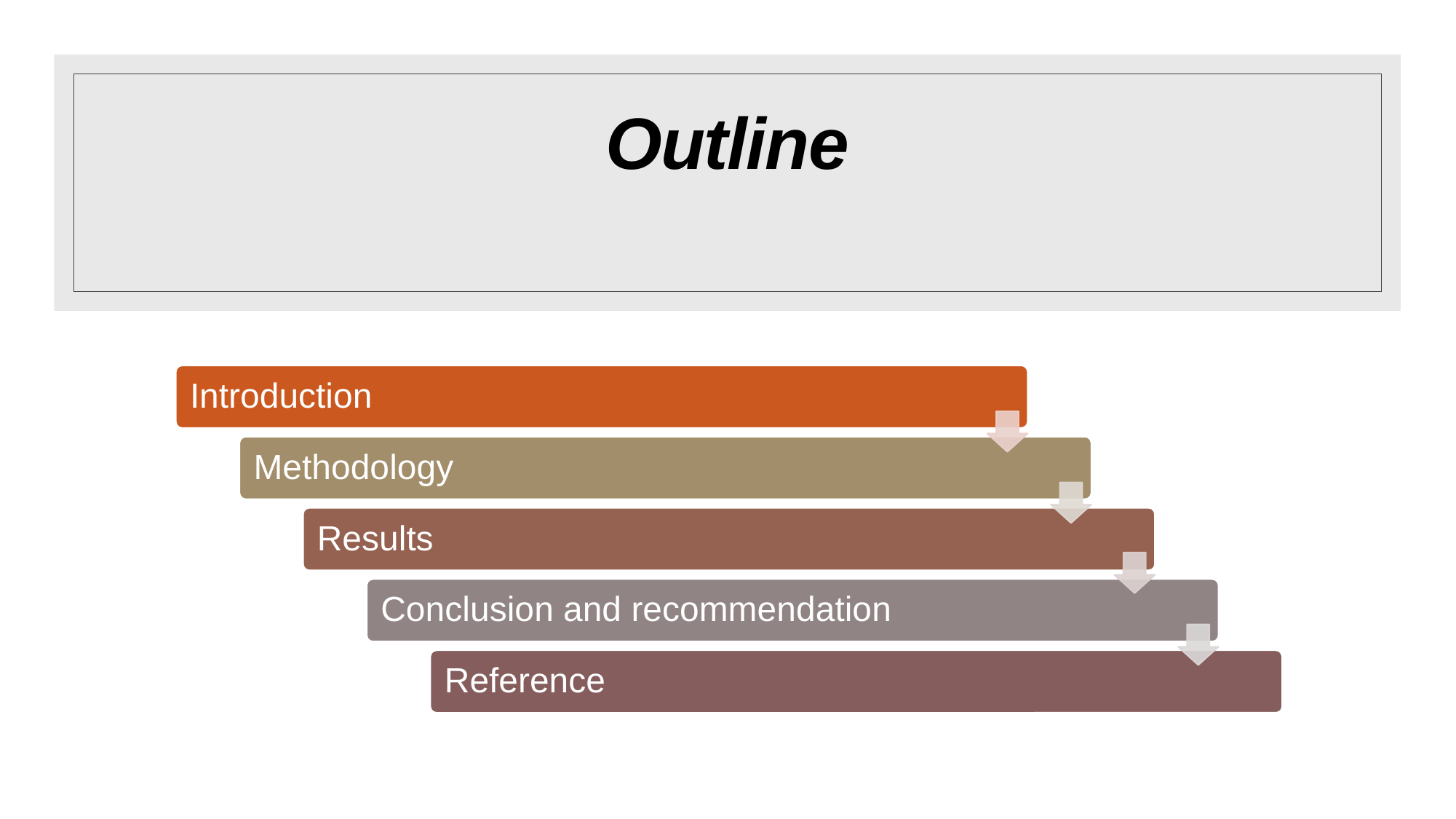

# Outline

Introduction
Methodology
Results
Conclusion and recommendation
Reference